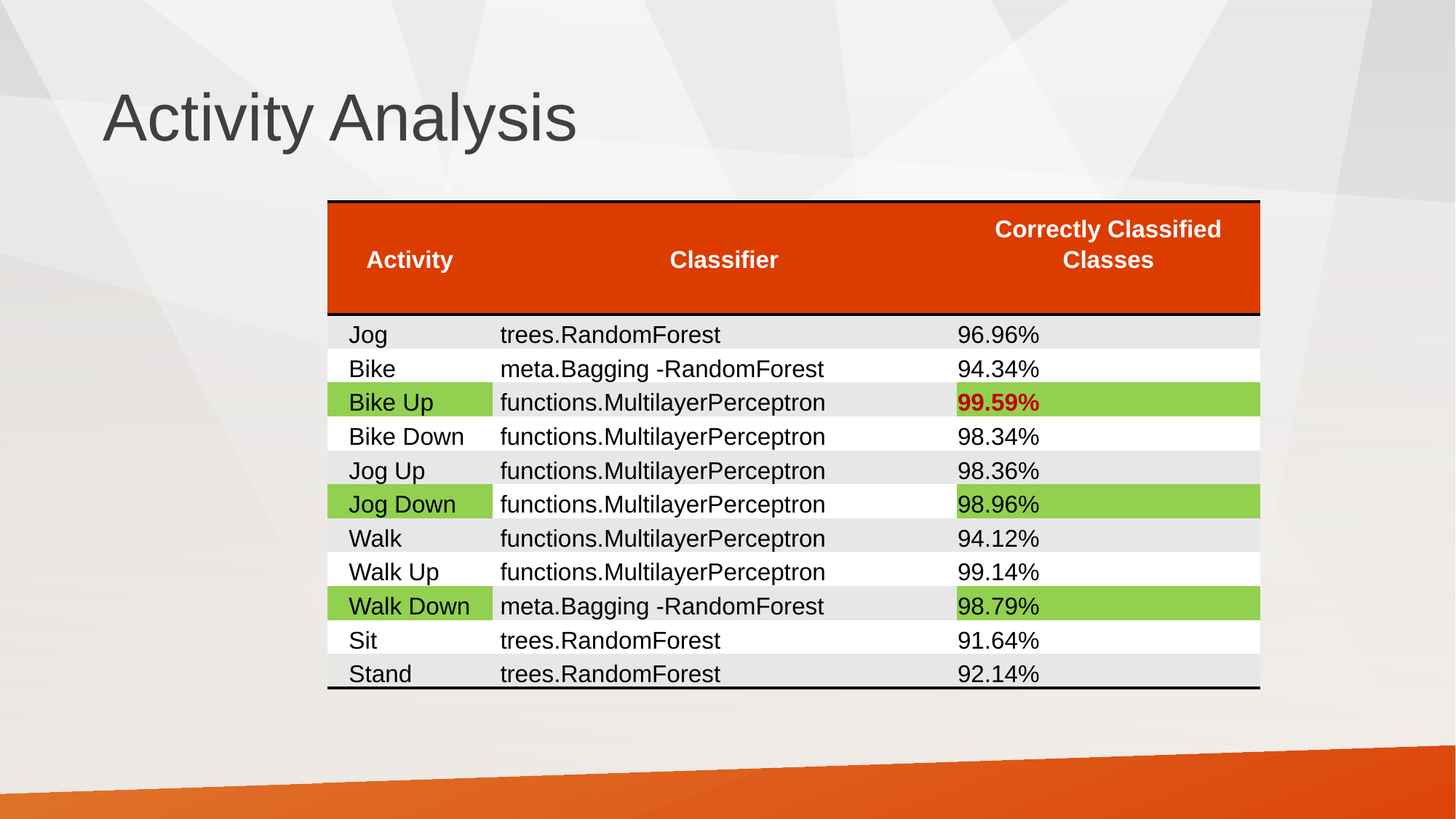

# Activity Analysis
| Activity | Classifier | Correctly Classified Classes |
| --- | --- | --- |
| Jog | trees.RandomForest | 96.96% |
| Bike | meta.Bagging -RandomForest | 94.34% |
| Bike Up | functions.MultilayerPerceptron | 99.59% |
| Bike Down | functions.MultilayerPerceptron | 98.34% |
| Jog Up | functions.MultilayerPerceptron | 98.36% |
| Jog Down | functions.MultilayerPerceptron | 98.96% |
| Walk | functions.MultilayerPerceptron | 94.12% |
| Walk Up | functions.MultilayerPerceptron | 99.14% |
| Walk Down | meta.Bagging -RandomForest | 98.79% |
| Sit | trees.RandomForest | 91.64% |
| Stand | trees.RandomForest | 92.14% |